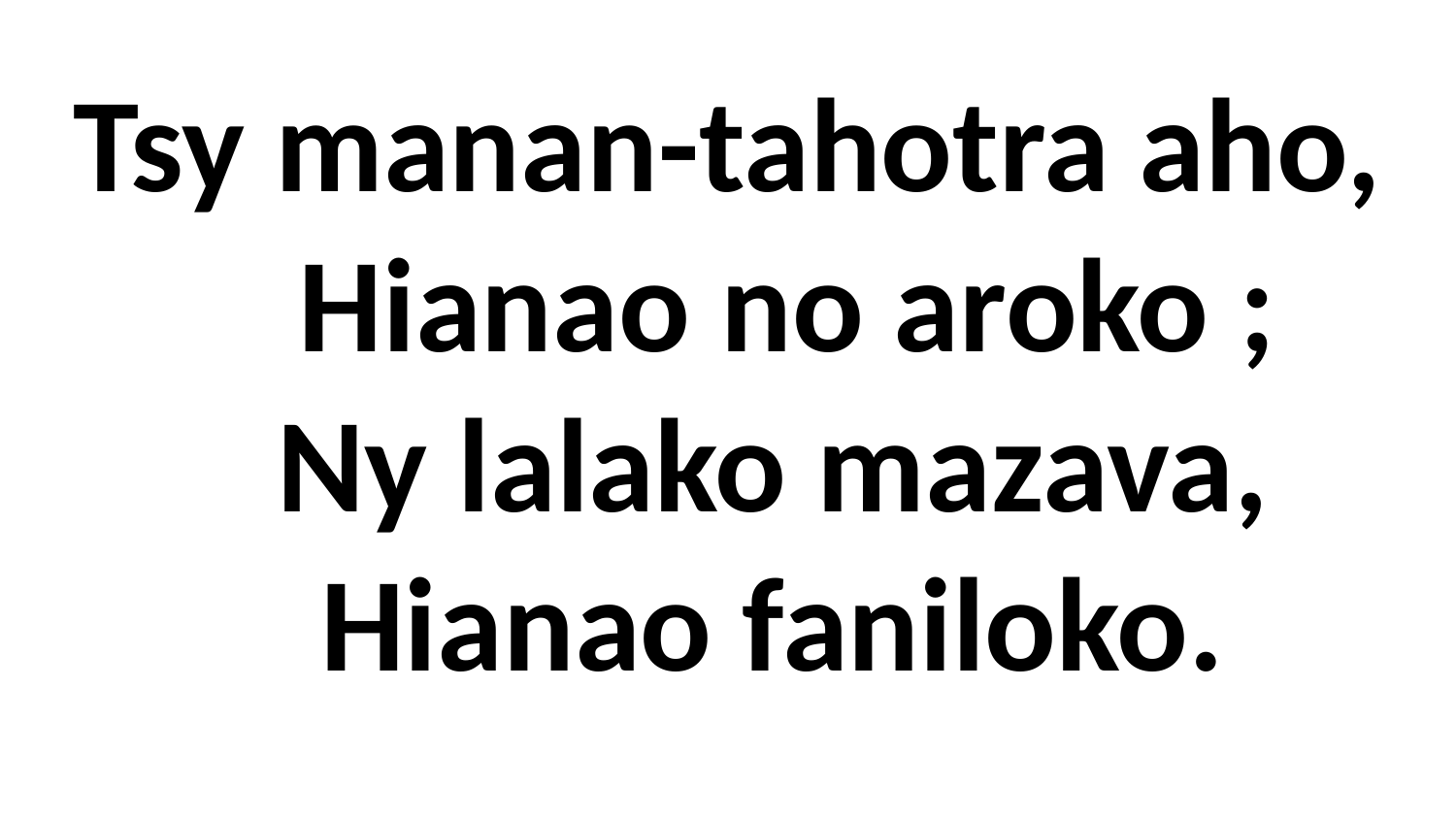

# Tsy manan-tahotra aho, Hianao no aroko ; Ny lalako mazava, Hianao faniloko.